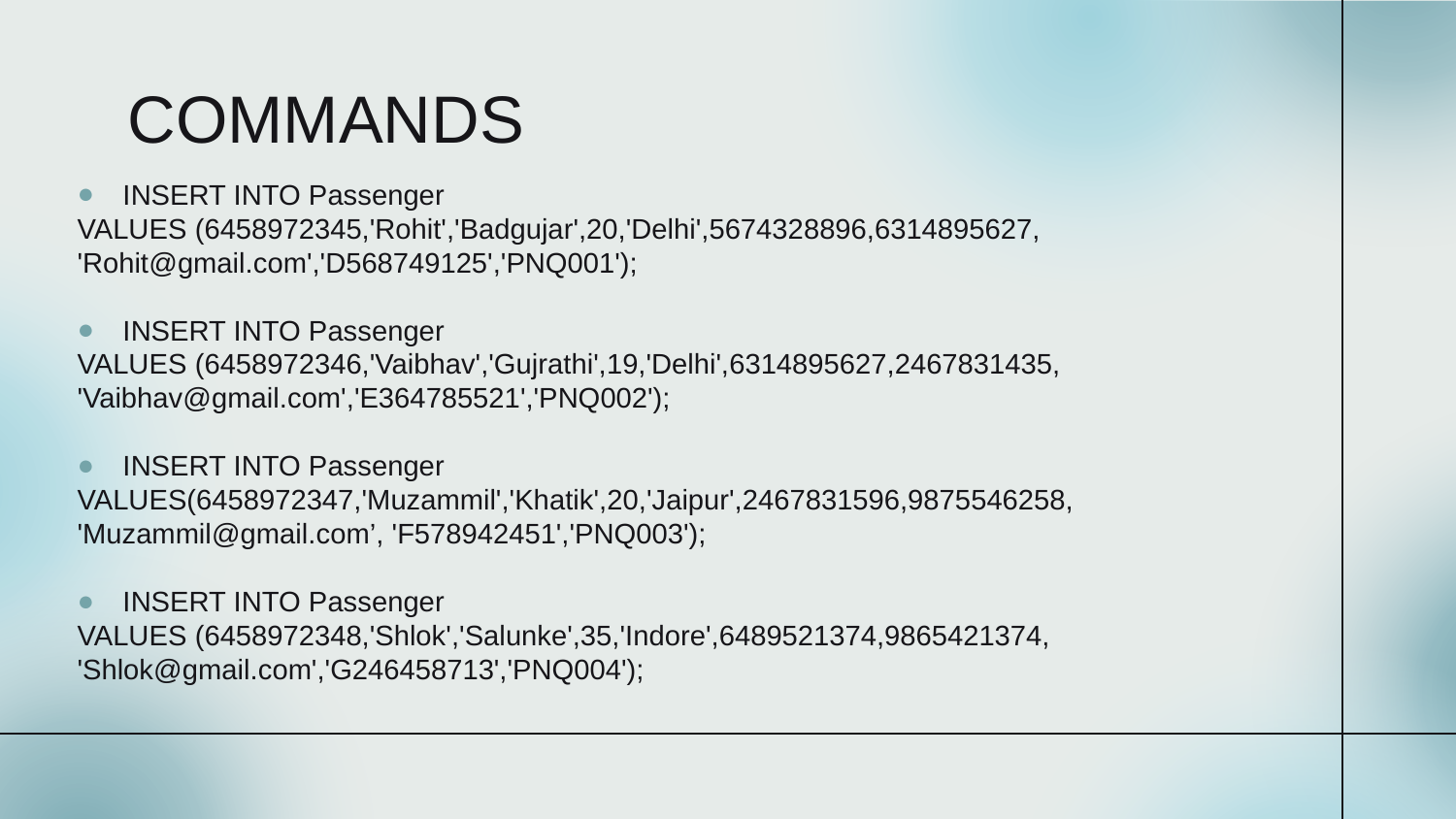

# COMMANDS
INSERT INTO Passenger
VALUES (6458972345,'Rohit','Badgujar',20,'Delhi',5674328896,6314895627,
'Rohit@gmail.com','D568749125','PNQ001');

INSERT INTO Passenger
VALUES (6458972346,'Vaibhav','Gujrathi',19,'Delhi',6314895627,2467831435, 'Vaibhav@gmail.com','E364785521','PNQ002');

INSERT INTO Passenger
VALUES(6458972347,'Muzammil','Khatik',20,'Jaipur',2467831596,9875546258,
'Muzammil@gmail.com’, 'F578942451','PNQ003');

INSERT INTO Passenger
VALUES (6458972348,'Shlok','Salunke',35,'Indore',6489521374,9865421374,
'Shlok@gmail.com','G246458713','PNQ004');